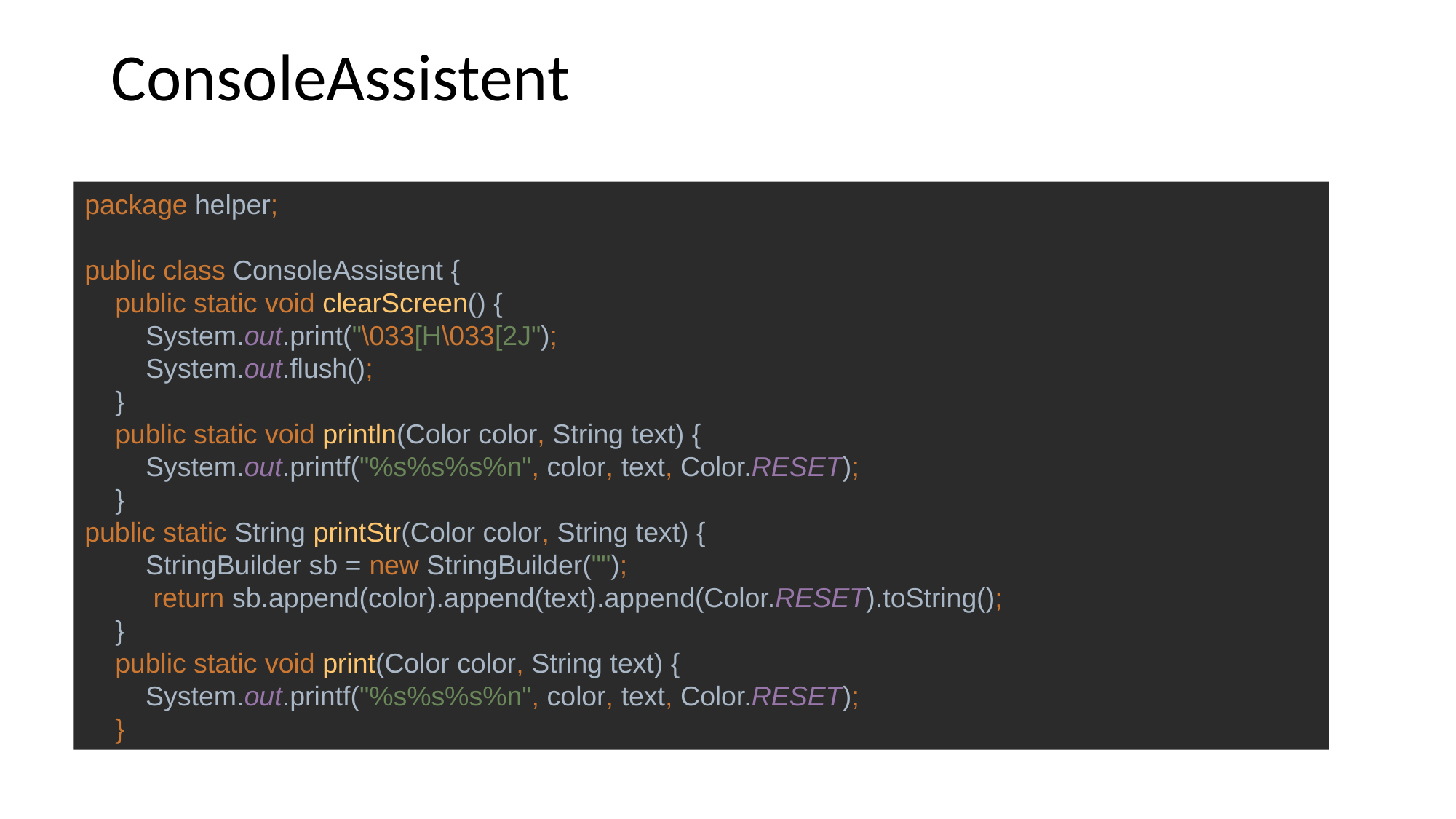

# ConsoleAssistent
package helper;
public class ConsoleAssistent {
    public static void clearScreen() {
        System.out.print("\033[H\033[2J");
        System.out.flush();
    }
    public static void println(Color color, String text) {
        System.out.printf("%s%s%s%n", color, text, Color.RESET);
    }
public static String printStr(Color color, String text) {
        StringBuilder sb = new StringBuilder("");
         return sb.append(color).append(text).append(Color.RESET).toString();
    }
    public static void print(Color color, String text) {
        System.out.printf("%s%s%s%n", color, text, Color.RESET);
    }